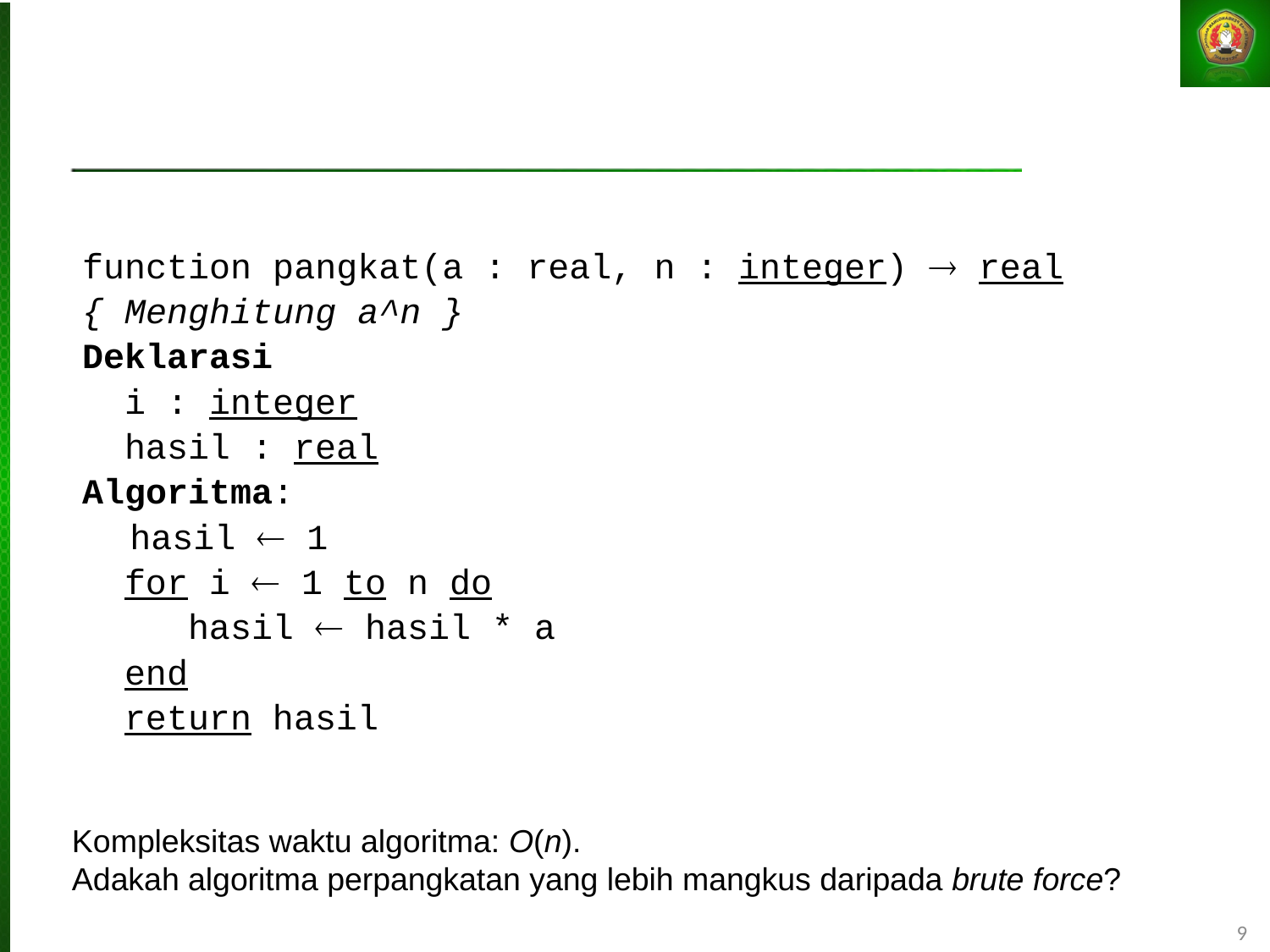

function pangkat(a : real, n : integer) → real
{ Menghitung a^n }
Deklarasi
  i : integer
  hasil : real
Algoritma:
	hasil ← 1
  for i ← 1 to n do
     hasil ← hasil * a
  end
  return hasil
Kompleksitas waktu algoritma: O(n).
Adakah algoritma perpangkatan yang lebih mangkus daripada brute force?
9